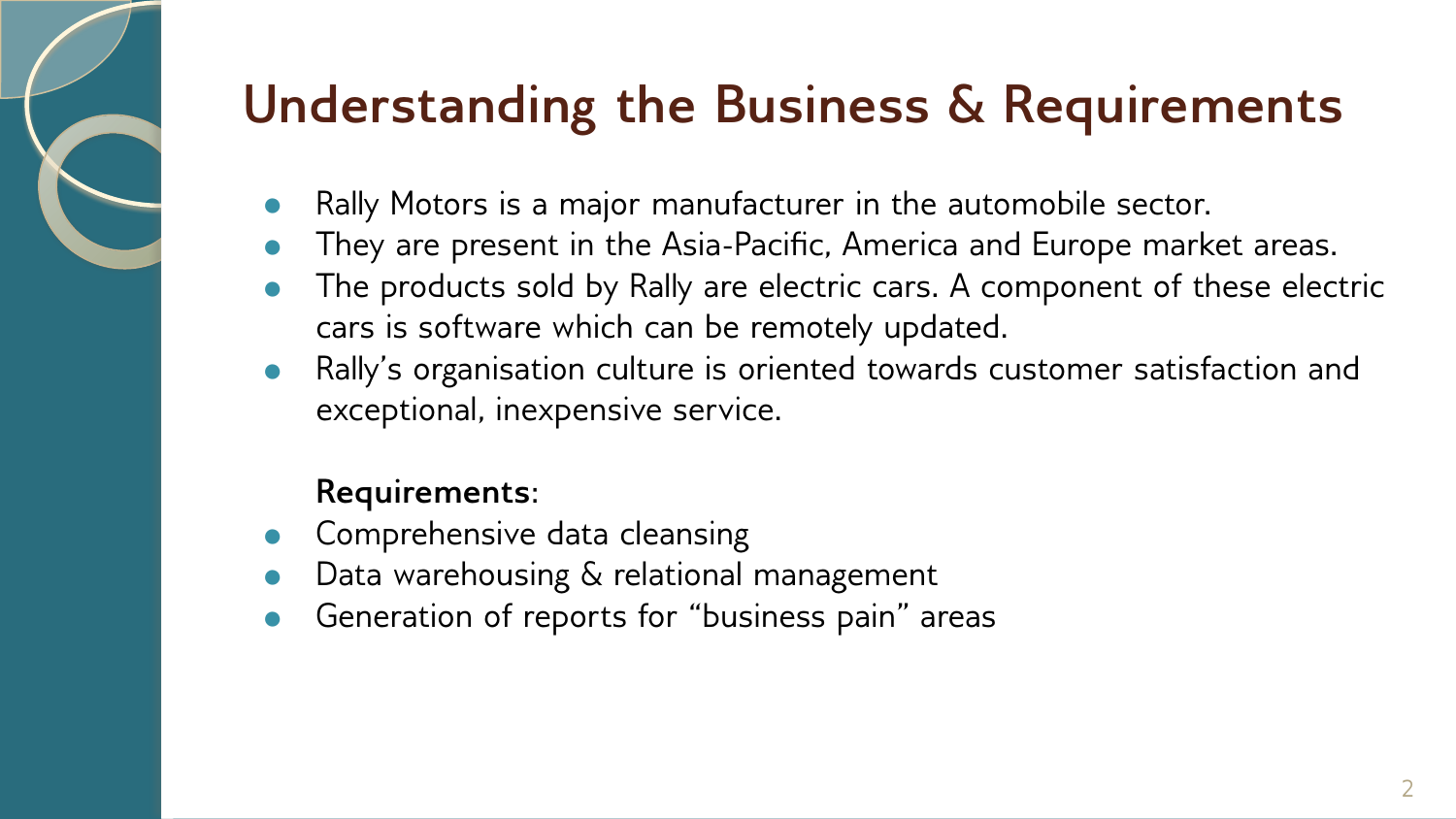

# Understanding the Business & Requirements
Rally Motors is a major manufacturer in the automobile sector.
They are present in the Asia-Pacific, America and Europe market areas.
The products sold by Rally are electric cars. A component of these electric cars is software which can be remotely updated.
Rally’s organisation culture is oriented towards customer satisfaction and exceptional, inexpensive service.

Requirements:
Comprehensive data cleansing
Data warehousing & relational management
Generation of reports for “business pain” areas

2